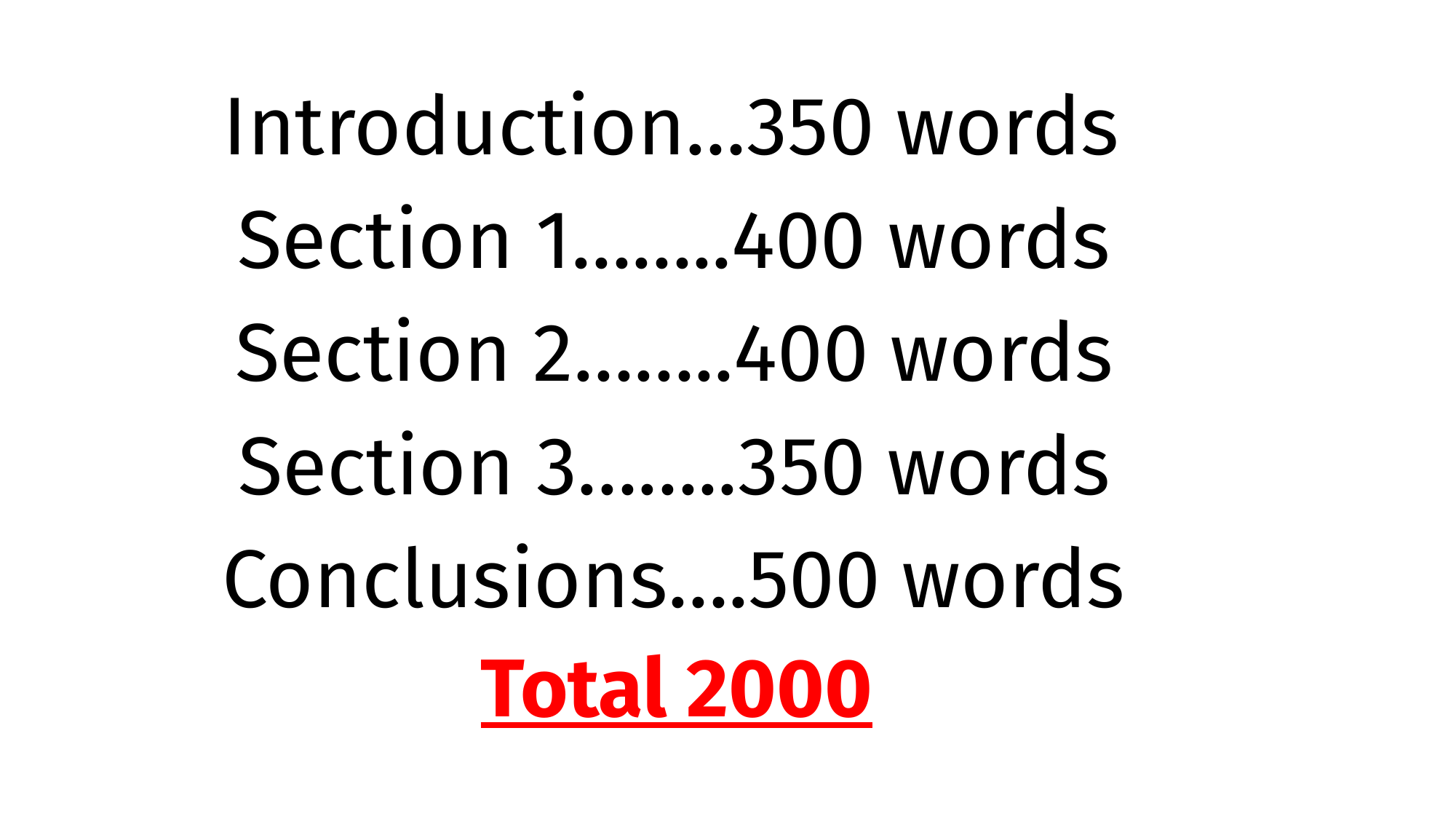

Introduction…350 words
Section 1……..400 words
Section 2……..400 words
Section 3……..350 words
Conclusions….500 words
Total 2000